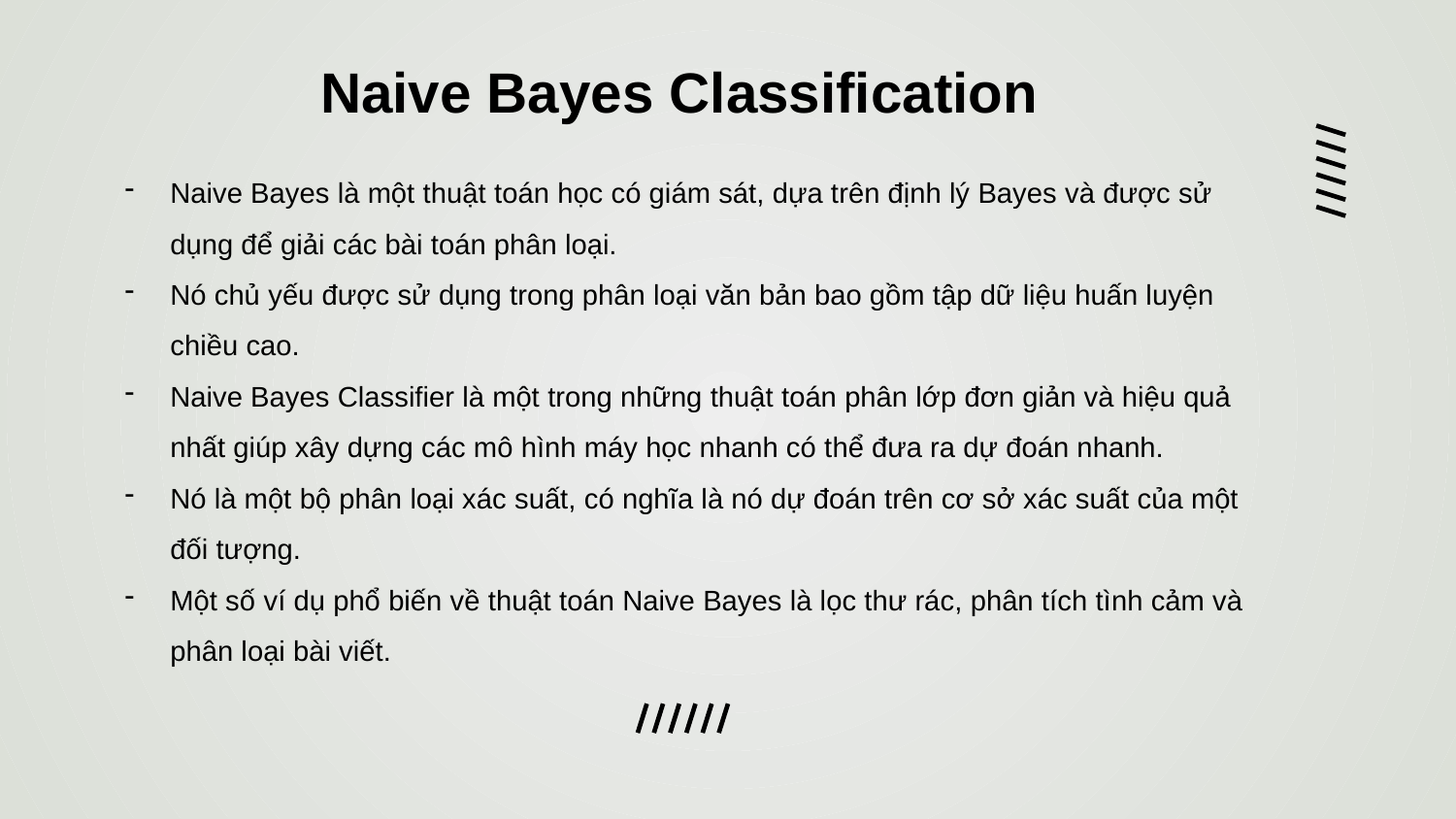

# Naive Bayes Classification
Naive Bayes là một thuật toán học có giám sát, dựa trên định lý Bayes và được sử dụng để giải các bài toán phân loại.
Nó chủ yếu được sử dụng trong phân loại văn bản bao gồm tập dữ liệu huấn luyện chiều cao.
Naive Bayes Classifier là một trong những thuật toán phân lớp đơn giản và hiệu quả nhất giúp xây dựng các mô hình máy học nhanh có thể đưa ra dự đoán nhanh.
Nó là một bộ phân loại xác suất, có nghĩa là nó dự đoán trên cơ sở xác suất của một đối tượng.
Một số ví dụ phổ biến về thuật toán Naive Bayes là lọc thư rác, phân tích tình cảm và phân loại bài viết.